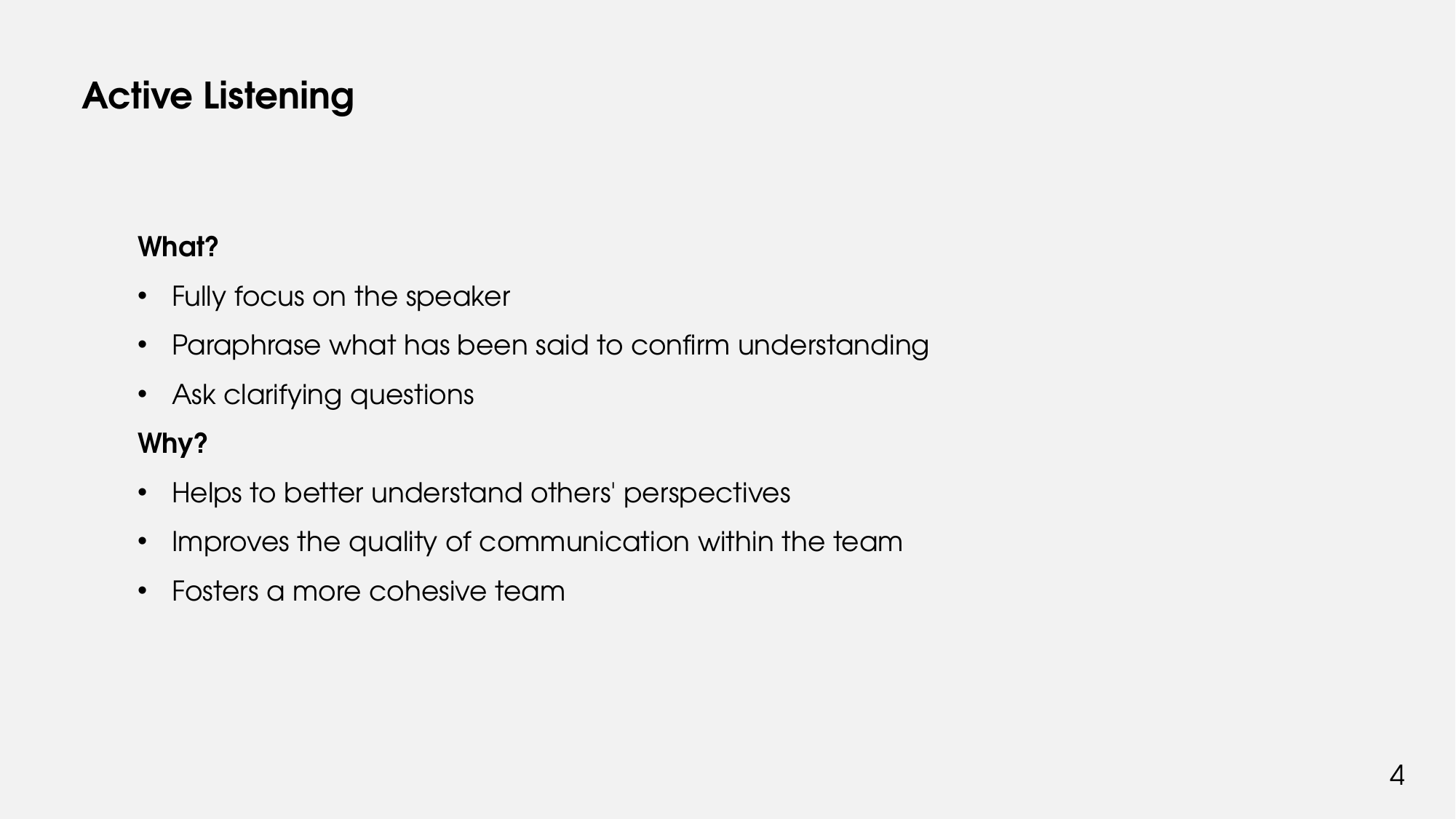

Active Listening
What?
Fully focus on the speaker
Paraphrase what has been said to confirm understanding
Ask clarifying questions
Why?
Helps to better understand others' perspectives
Improves the quality of communication within the team
Fosters a more cohesive team
4